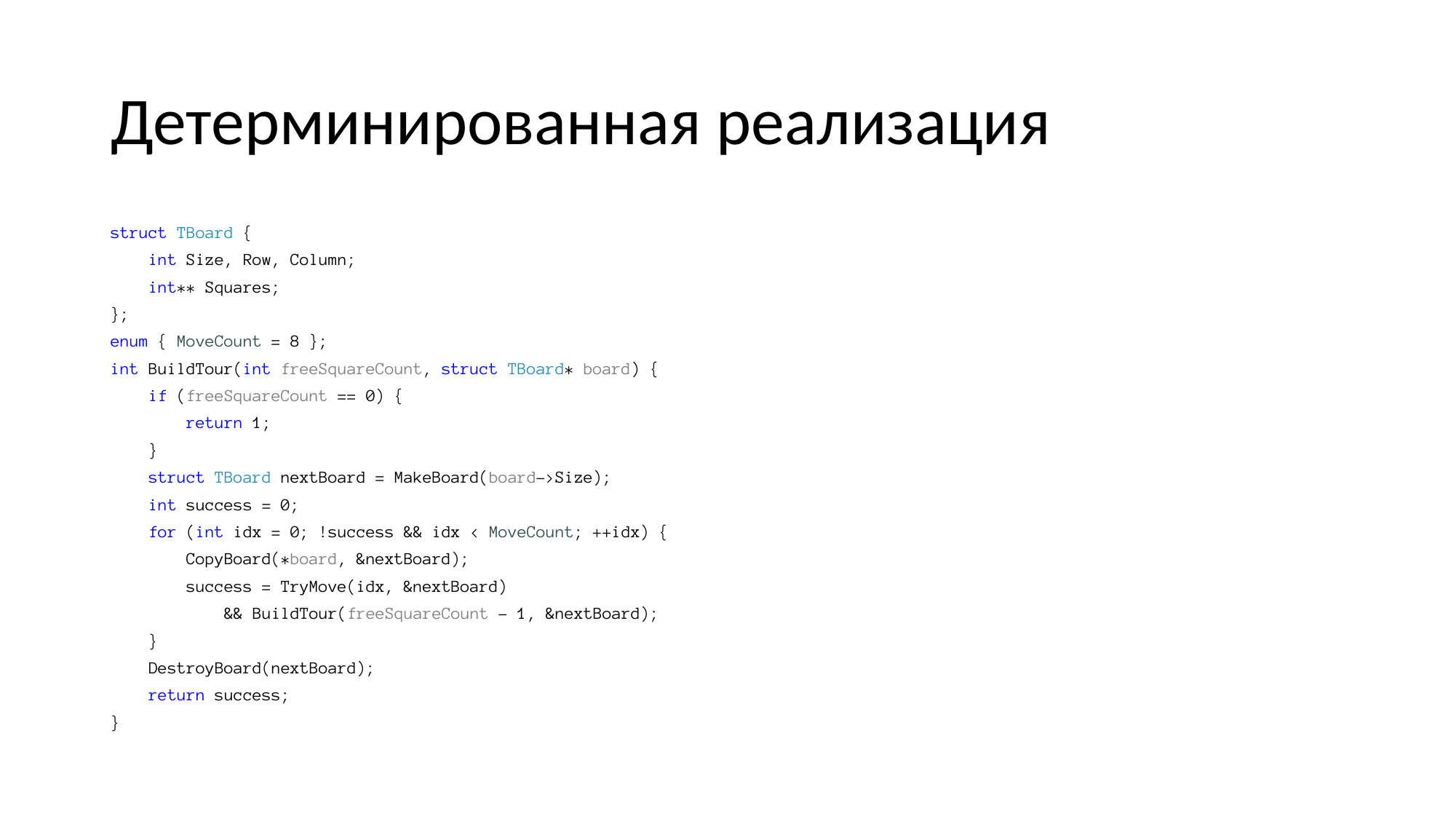

# Детерминированная реализация
struct TBoard {
    int Size, Row, Column;
    int** Squares;
};
enum { MoveCount = 8 };
int BuildTour(int freeSquareCount, struct TBoard* board) {
    if (freeSquareCount == 0) {
        return 1;
    }
    struct TBoard nextBoard = MakeBoard(board->Size);
    int success = 0;
    for (int idx = 0; !success && idx < MoveCount; ++idx) {
        CopyBoard(*board, &nextBoard);
        success = TryMove(idx, &nextBoard)
            && BuildTour(freeSquareCount - 1, &nextBoard);
    }
    DestroyBoard(nextBoard);
    return success;
}

int TryMove(int idx, struct TBoard* board) {
    int row = board->Row, column = board->Column;
    int** squares = board->Squares;
    int count = squares[row][column];
    int change[MoveCount] = { 1, -1, -2, -2, -1, 1, 2, 2 };
    row += change[MoveCount - 1 - idx];
    column += change[idx];
    int isValid = Min(row, column) >= 0
        && Max(row, column) < board->Size;
    if (isValid && !squares[row][column]) {
        squares[row][column] = count + 1;
        board->Row = row;
        board->Column = column;
    }
    return isValid;
}